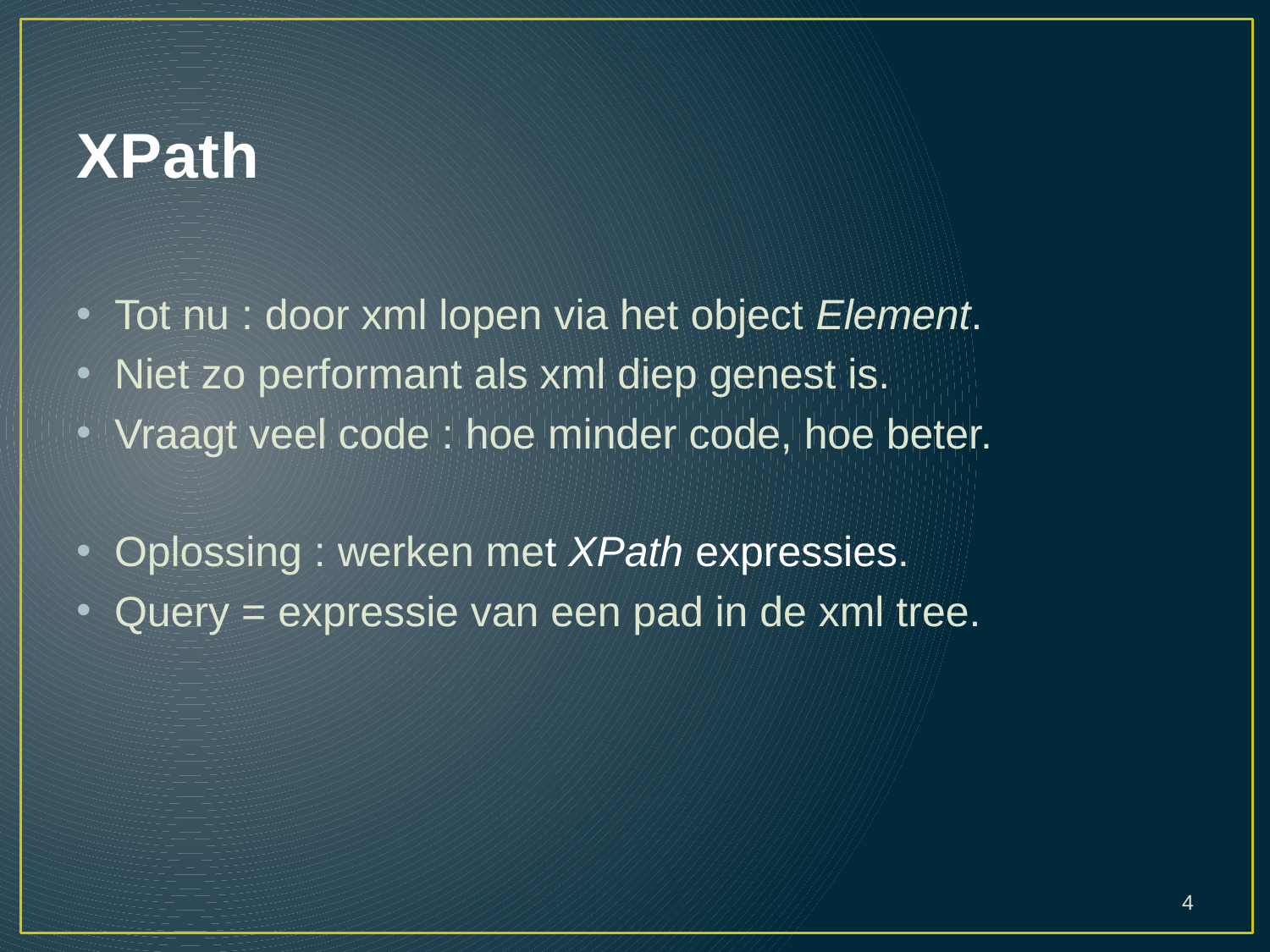

# XPath

Tot nu : door xml lopen via het object Element.
Niet zo performant als xml diep genest is.
Vraagt veel code : hoe minder code, hoe beter.

Oplossing : werken met XPath expressies.
Query = expressie van een pad in de xml tree.
4